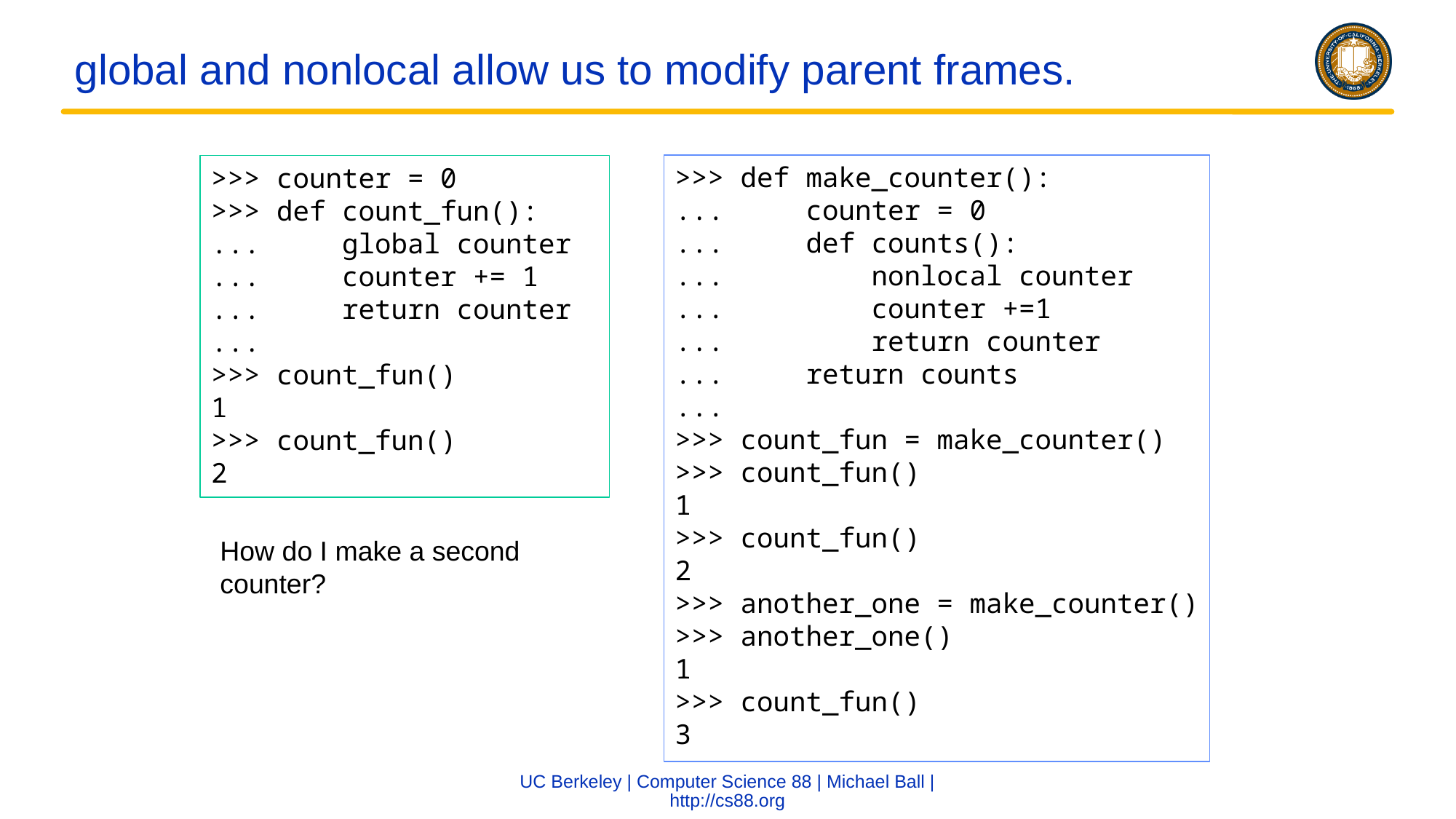

# global and nonlocal allow us to modify parent frames.
>>> def make_counter():
...     counter = 0
...     def counts():
...         nonlocal counter
...         counter +=1
...         return counter
...     return counts
...
>>> count_fun = make_counter()
>>> count_fun()
1
>>> count_fun()
2
>>> another_one = make_counter()
>>> another_one()
1
>>> count_fun()
3
>>> counter = 0
>>> def count_fun():
...     global counter
...     counter += 1
...     return counter
...
>>> count_fun()
1
>>> count_fun()
2
How do I make a second counter?